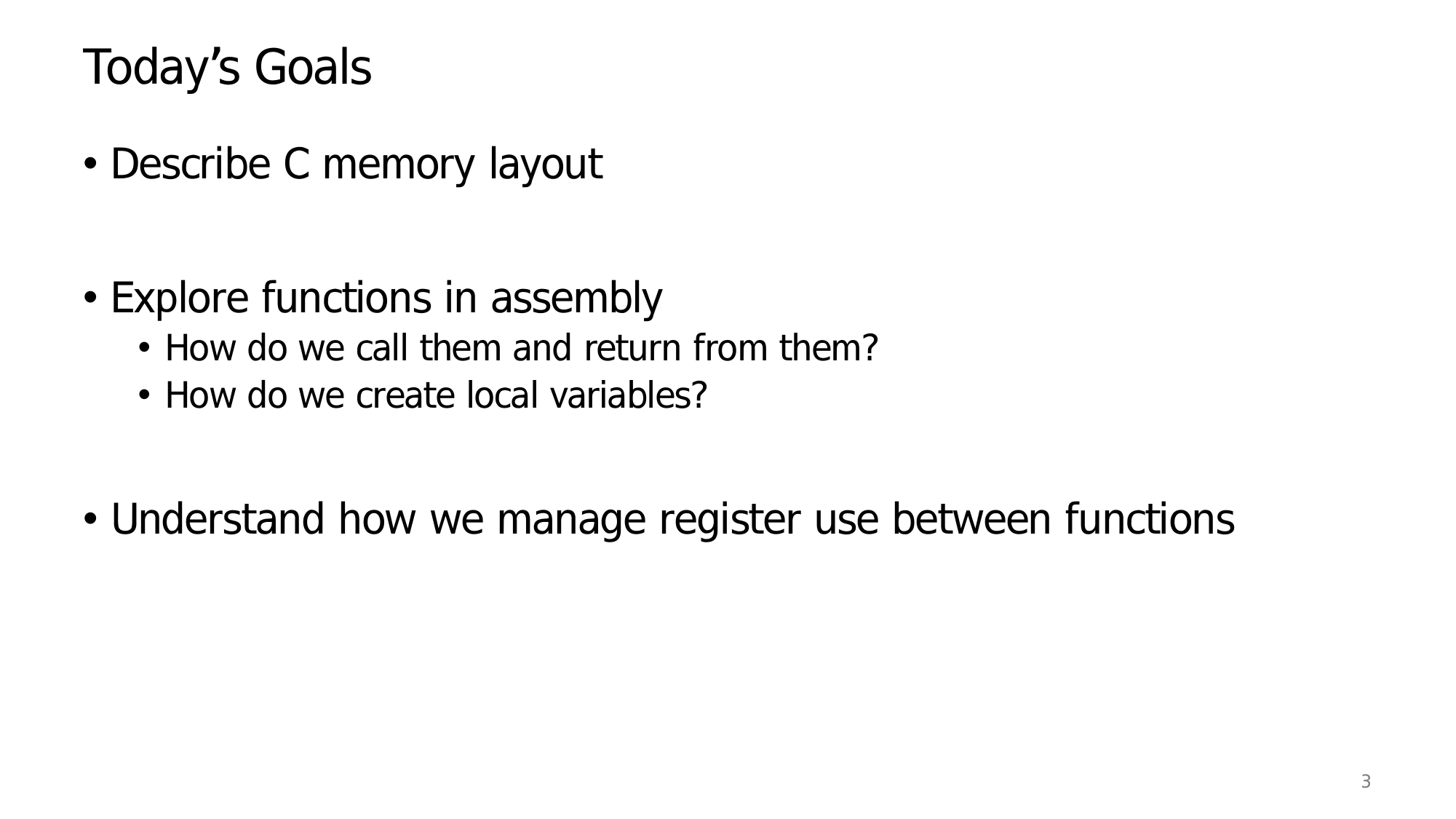

# Today’s Goals
Describe C memory layout

Explore functions in assembly
How do we call them and return from them?
How do we create local variables?

Understand how we manage register use between functions

3